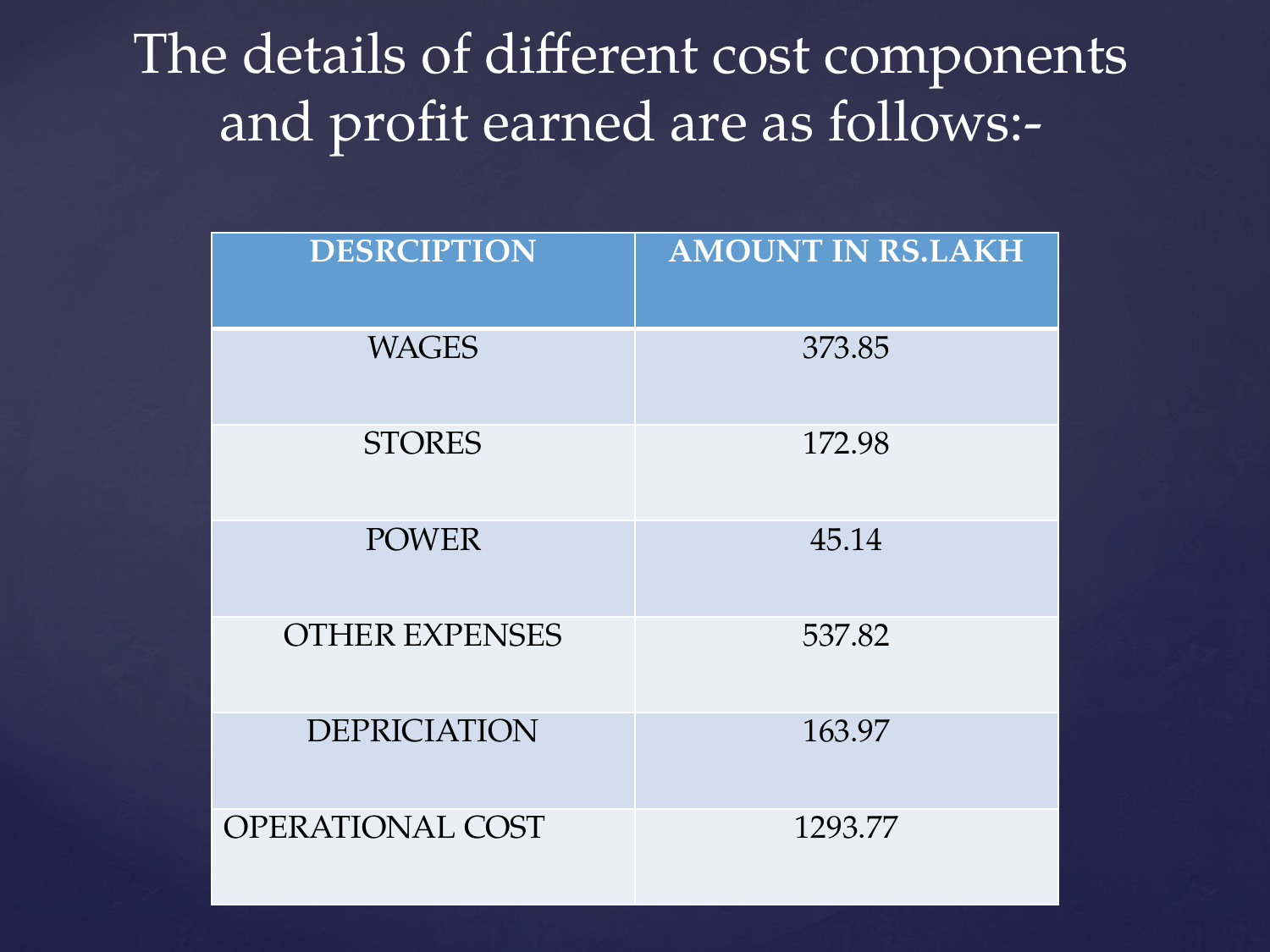

# The details of different cost components and profit earned are as follows:-
| DESRCIPTION | AMOUNT IN RS.LAKH |
| --- | --- |
| WAGES | 373.85 |
| STORES | 172.98 |
| POWER | 45.14 |
| OTHER EXPENSES | 537.82 |
| DEPRICIATION | 163.97 |
| OPERATIONAL COST | 1293.77 |